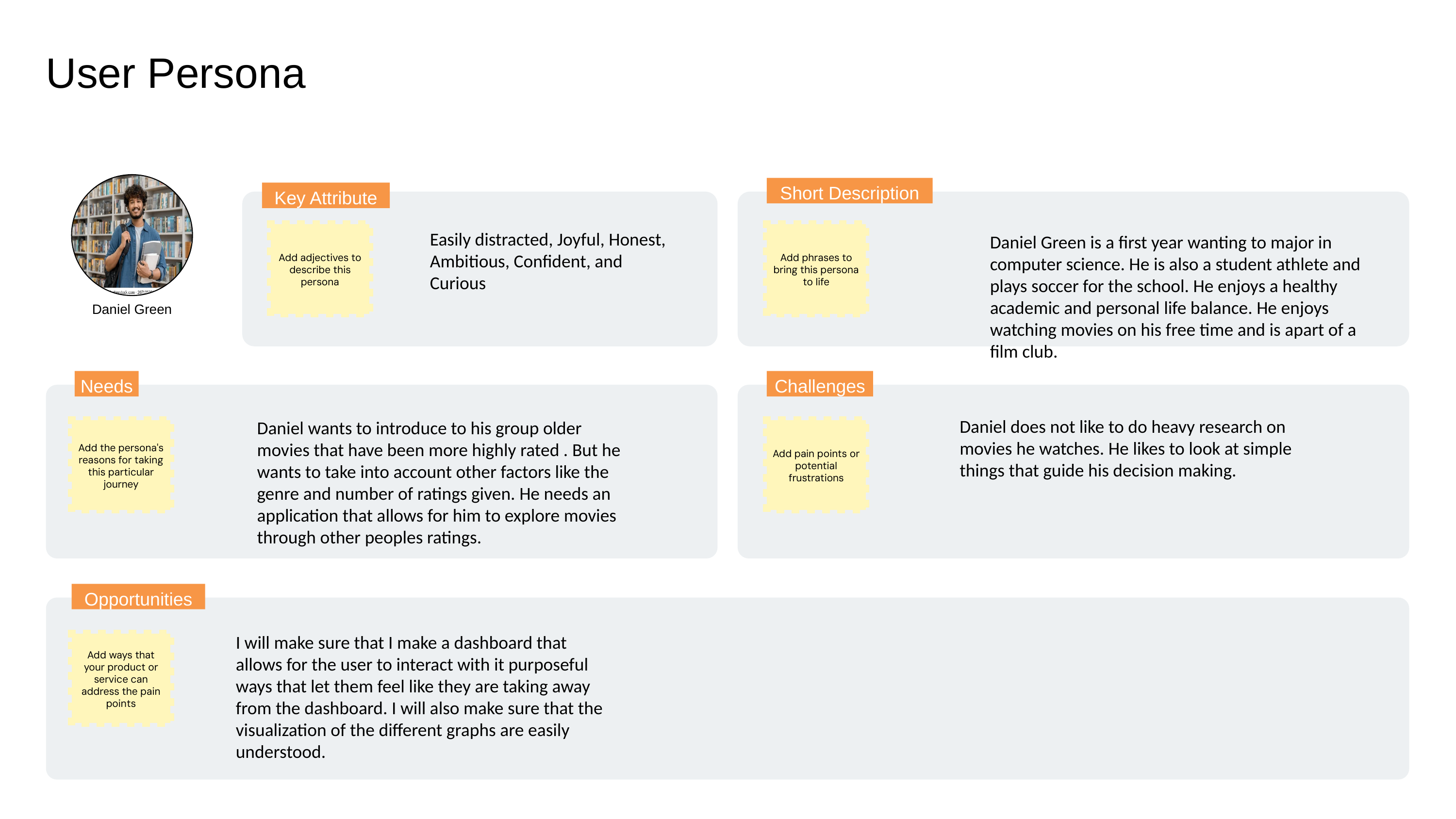

User Persona

Short Description
Key Attribute

Easily distracted, Joyful, Honest, Ambitious, Confident, and Curious

Add adjectives to describe this persona

Add phrases to bring this persona to life

Daniel Green is a first year wanting to major in computer science. He is also a student athlete and plays soccer for the school. He enjoys a healthy academic and personal life balance. He enjoys watching movies on his free time and is apart of a film club.
Daniel Green
Needs
Challenges

Daniel does not like to do heavy research on movies he watches. He likes to look at simple things that guide his decision making.
Daniel wants to introduce to his group older movies that have been more highly rated . But he wants to take into account other factors like the genre and number of ratings given. He needs an application that allows for him to explore movies through other peoples ratings.

Add the persona's reasons for taking this particular journey

Add pain points or potential frustrations
Opportunities

I will make sure that I make a dashboard that allows for the user to interact with it purposeful ways that let them feel like they are taking away from the dashboard. I will also make sure that the visualization of the different graphs are easily understood.

Add ways that your product or service can address the pain points